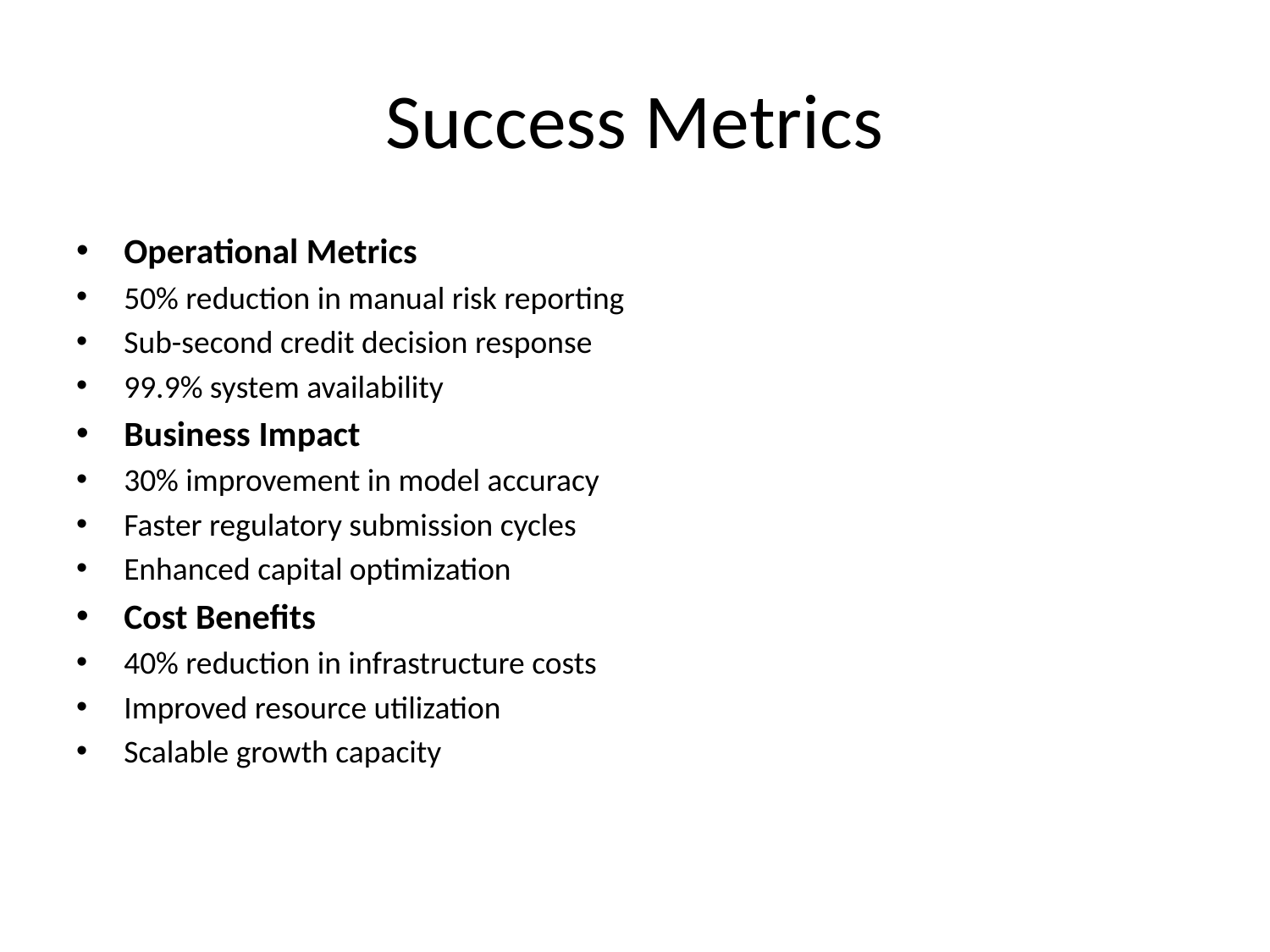

# Success Metrics
Operational Metrics
50% reduction in manual risk reporting
Sub-second credit decision response
99.9% system availability
Business Impact
30% improvement in model accuracy
Faster regulatory submission cycles
Enhanced capital optimization
Cost Benefits
40% reduction in infrastructure costs
Improved resource utilization
Scalable growth capacity